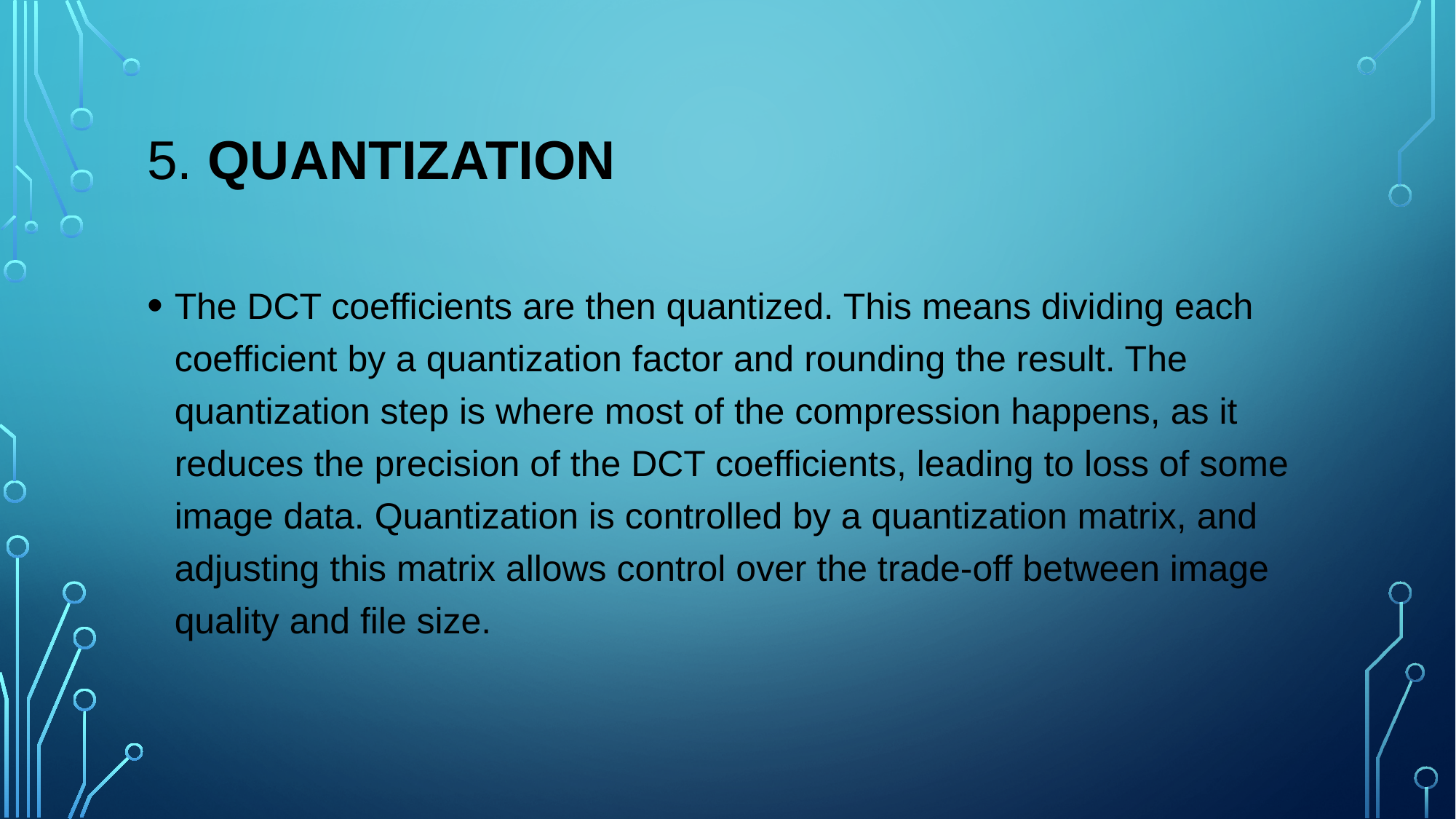

# 5. Quantization
The DCT coefficients are then quantized. This means dividing each coefficient by a quantization factor and rounding the result. The quantization step is where most of the compression happens, as it reduces the precision of the DCT coefficients, leading to loss of some image data. Quantization is controlled by a quantization matrix, and adjusting this matrix allows control over the trade-off between image quality and file size.